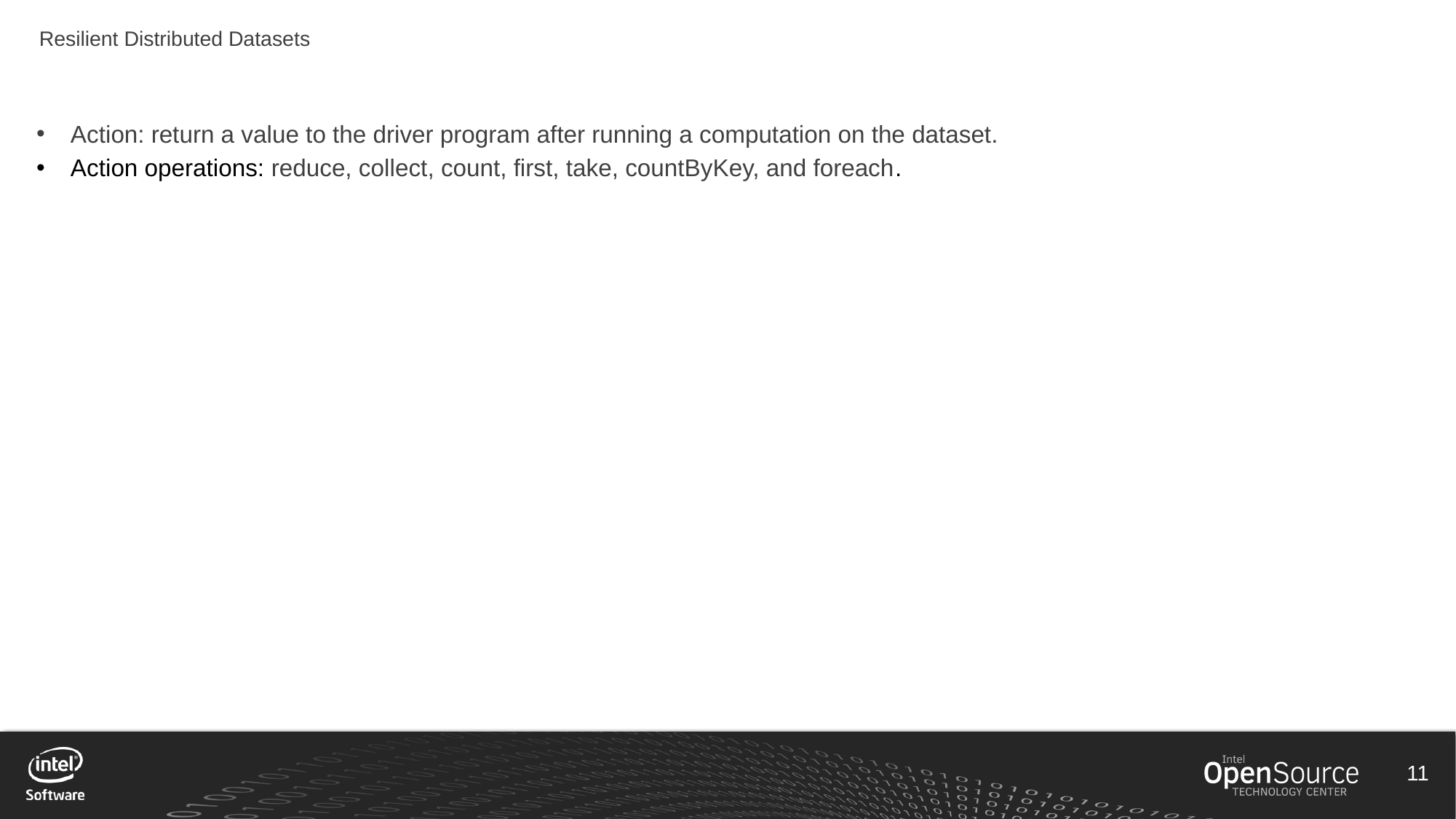

# Resilient Distributed Datasets
Action: return a value to the driver program after running a computation on the dataset.
Action operations: reduce, collect, count, first, take, countByKey, and foreach.